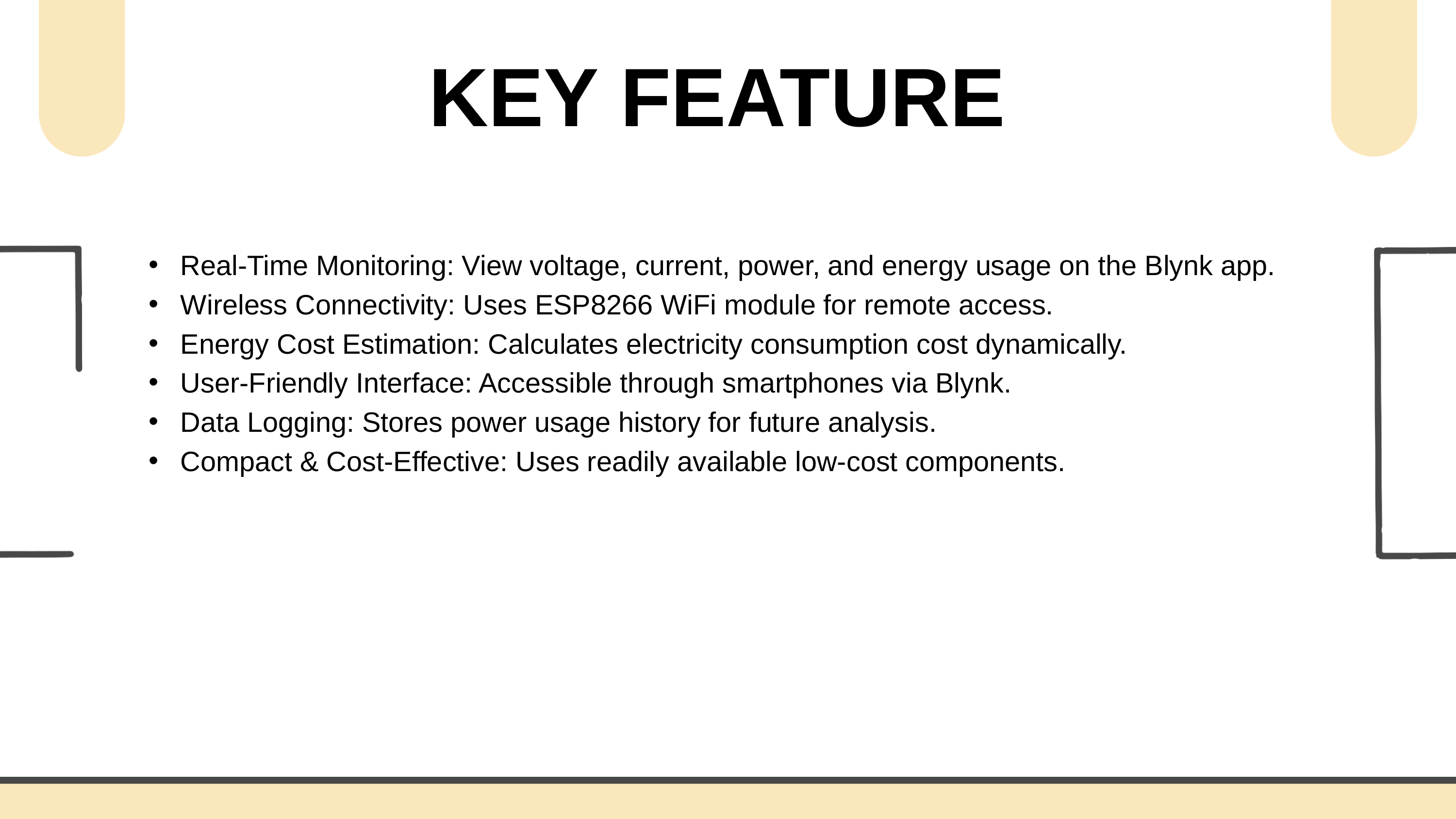

KEY FEATURE
 Real-Time Monitoring: View voltage, current, power, and energy usage on the Blynk app.
 Wireless Connectivity: Uses ESP8266 WiFi module for remote access.
 Energy Cost Estimation: Calculates electricity consumption cost dynamically.
 User-Friendly Interface: Accessible through smartphones via Blynk.
 Data Logging: Stores power usage history for future analysis.
 Compact & Cost-Effective: Uses readily available low-cost components.